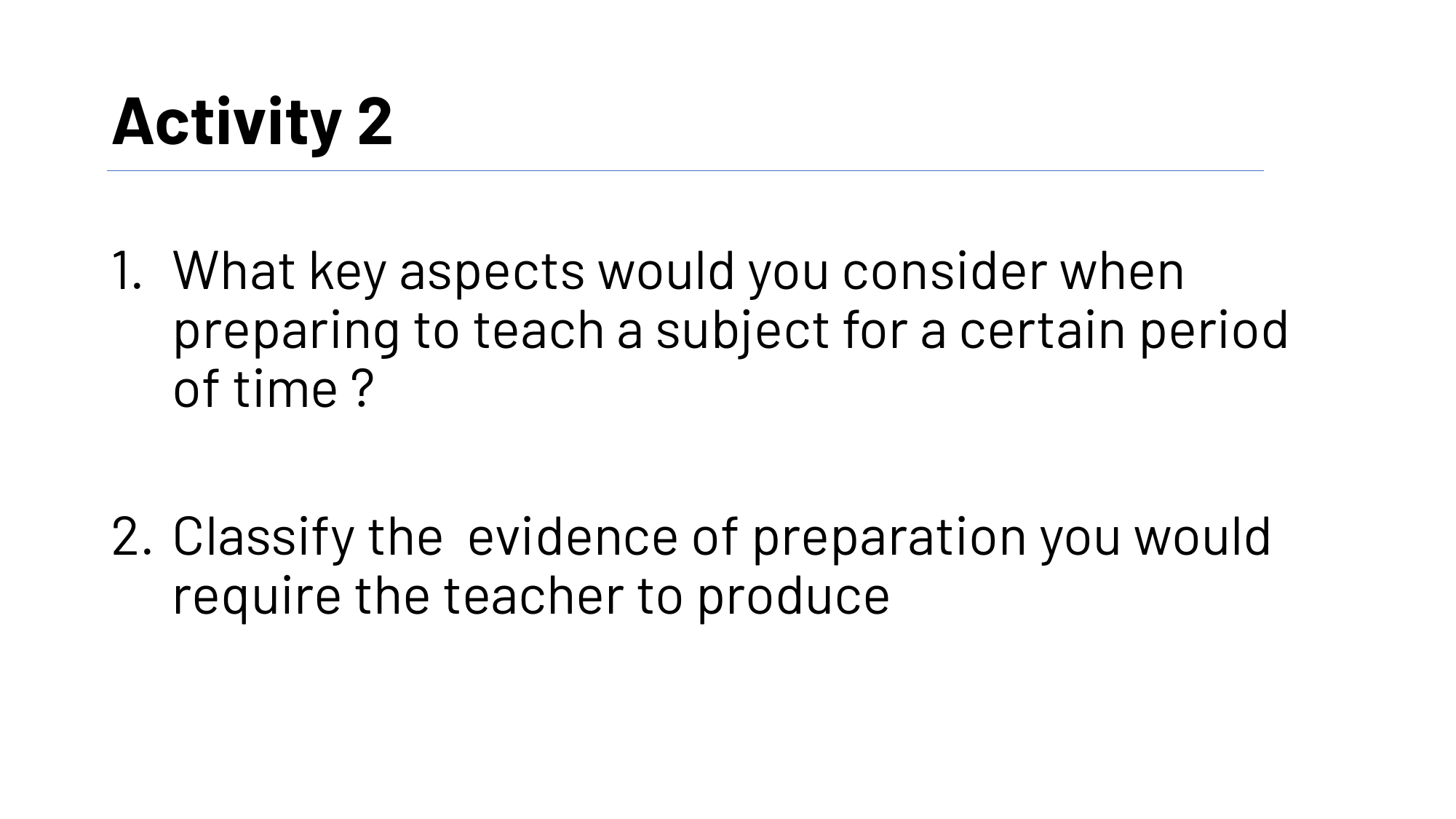

# Activity 2

What key aspects would you consider when preparing to teach a subject for a certain period of time ?

Classify the  evidence of preparation you would require the teacher to produce